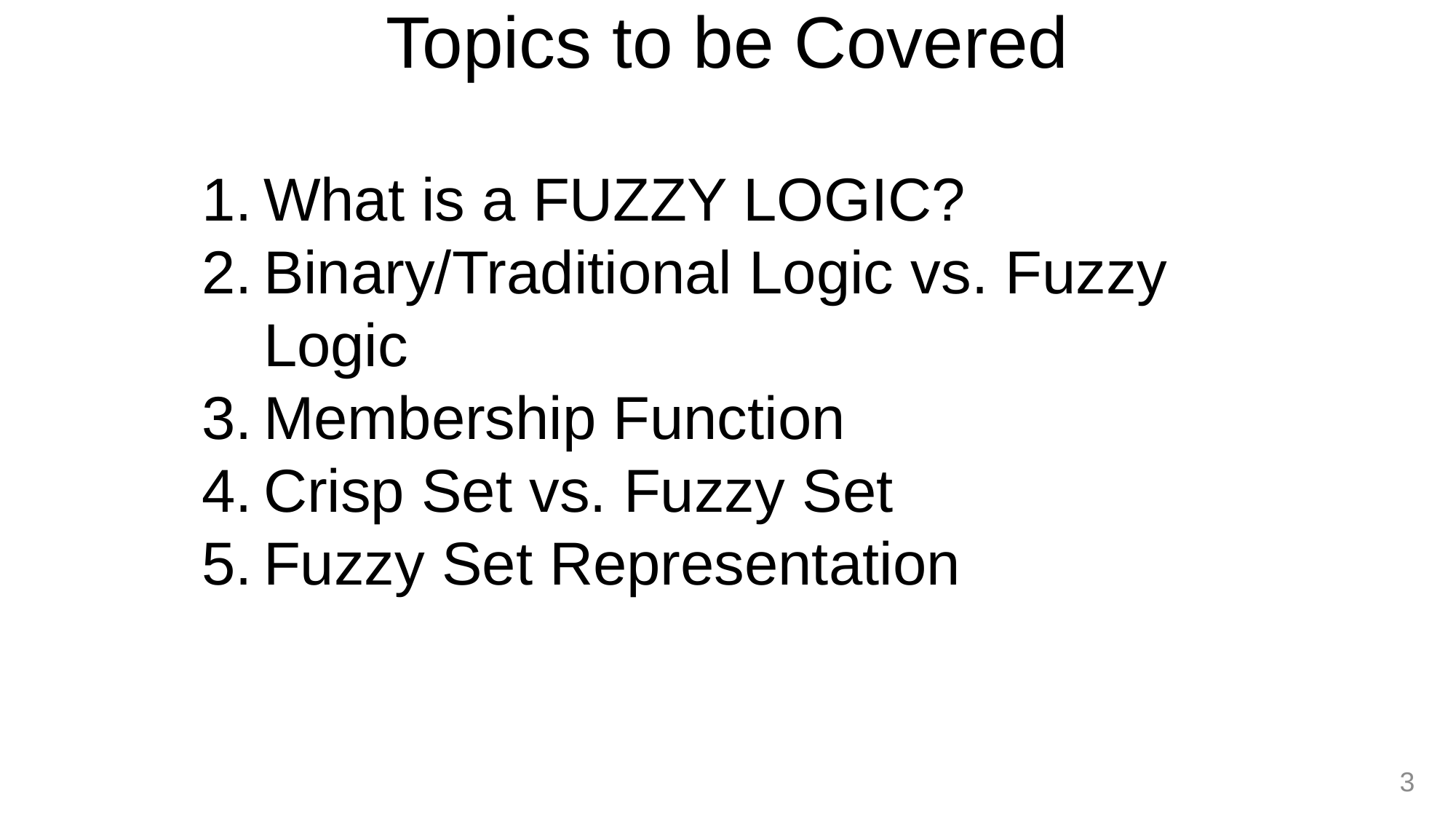

# Topics to be Covered
What is a FUZZY LOGIC?
Binary/Traditional Logic vs. Fuzzy Logic
Membership Function
Crisp Set vs. Fuzzy Set
Fuzzy Set Representation
3